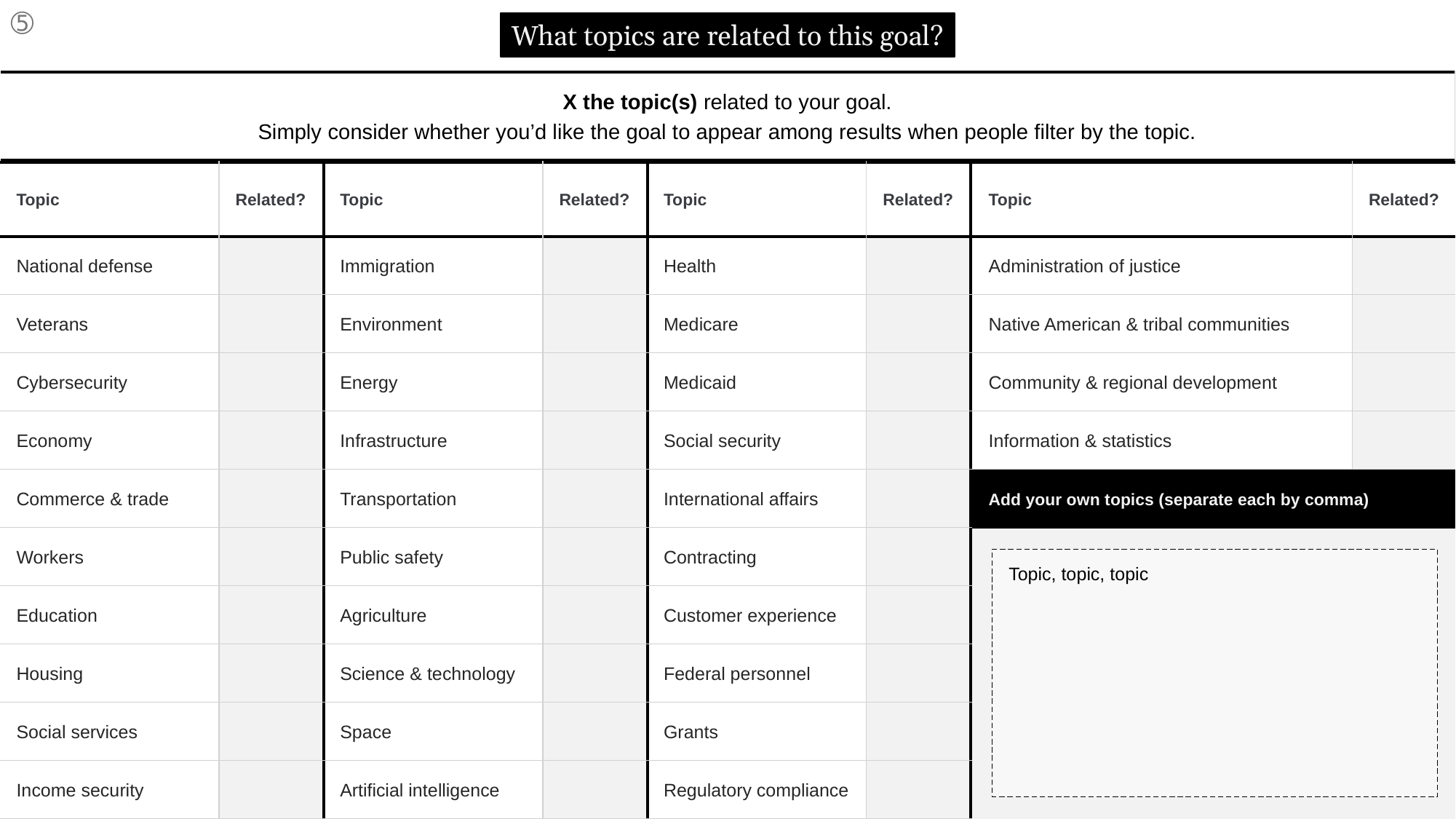

| Topic | Related? |
| --- | --- |
| National defense |  |
| Veterans |  |
| Cybersecurity |  |
| Economy |  |
| Commerce & trade |  |
| Workers |  |
| Education |  |
| Housing |  |
| Social services |  |
| Income security |  |
| Topic | Related? |
| --- | --- |
| Immigration |  |
| Environment |  |
| Energy |  |
| Infrastructure |  |
| Transportation |  |
| Public safety |  |
| Agriculture |  |
| Science & technology |  |
| Space |  |
| Artificial intelligence |  |
| Topic | Related? |
| --- | --- |
| Health |  |
| Medicare |  |
| Medicaid |  |
| Social security |  |
| International affairs |  |
| Contracting |  |
| Customer experience |  |
| Federal personnel |  |
| Grants |  |
| Regulatory compliance |  |
| Topic | Related? |
| --- | --- |
| Administration of justice |  |
| Native American & tribal communities |  |
| Community & regional development |  |
| Information & statistics |  |

| Add your own topics (separate each by comma) |
| --- |
Topic, topic, topic